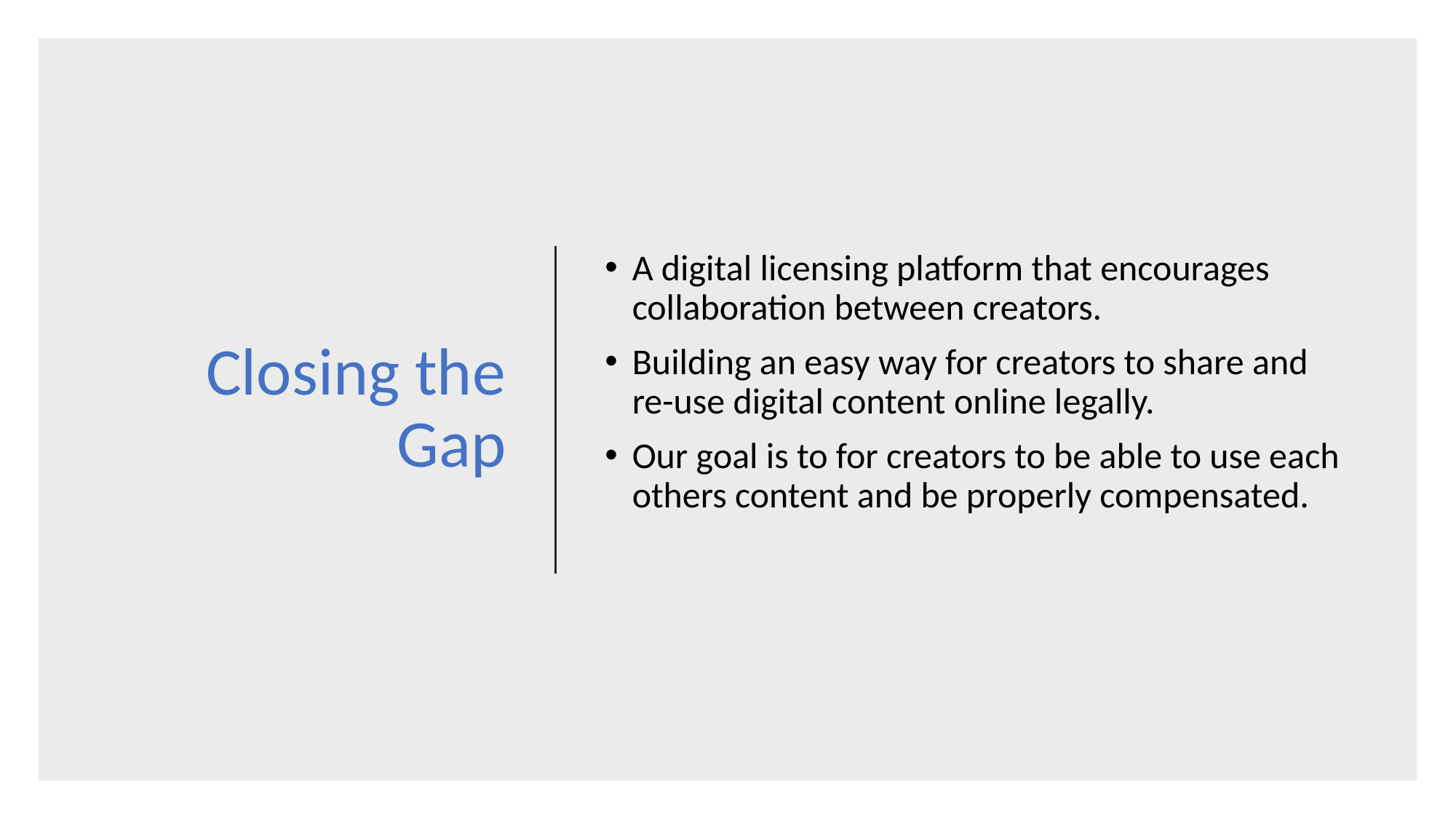

# Closing the Gap
A digital licensing platform that encourages collaboration between creators.
Building an easy way for creators to share and re-use digital content online legally.
Our goal is to for creators to be able to use each others content and be properly compensated.